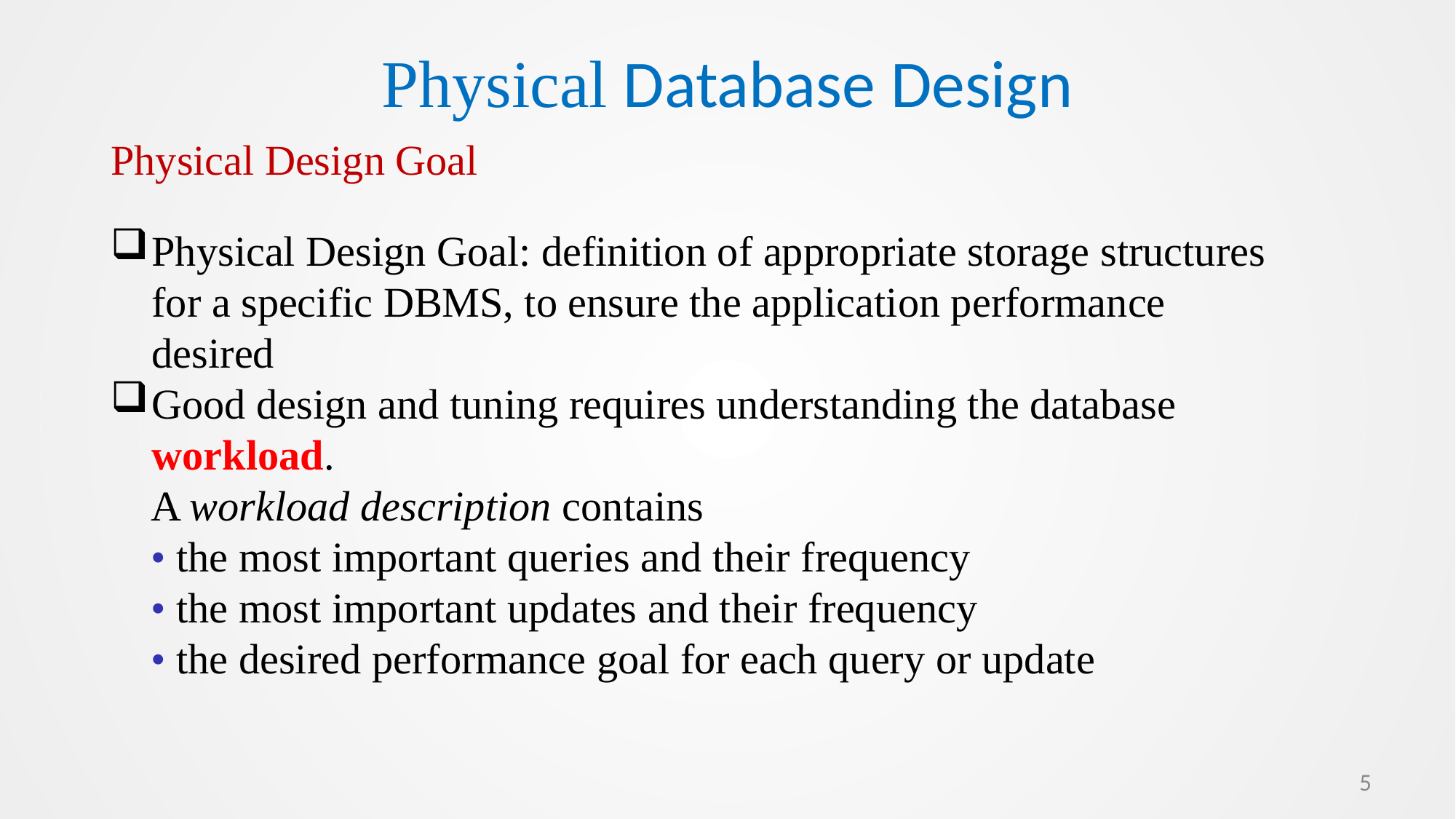

Physical Database Design
Physical Design Goal
Physical Design Goal: definition of appropriate storage structures for a specific DBMS, to ensure the application performance desired
Good design and tuning requires understanding the database workload.
A workload description contains
• the most important queries and their frequency
• the most important updates and their frequency
• the desired performance goal for each query or update

5